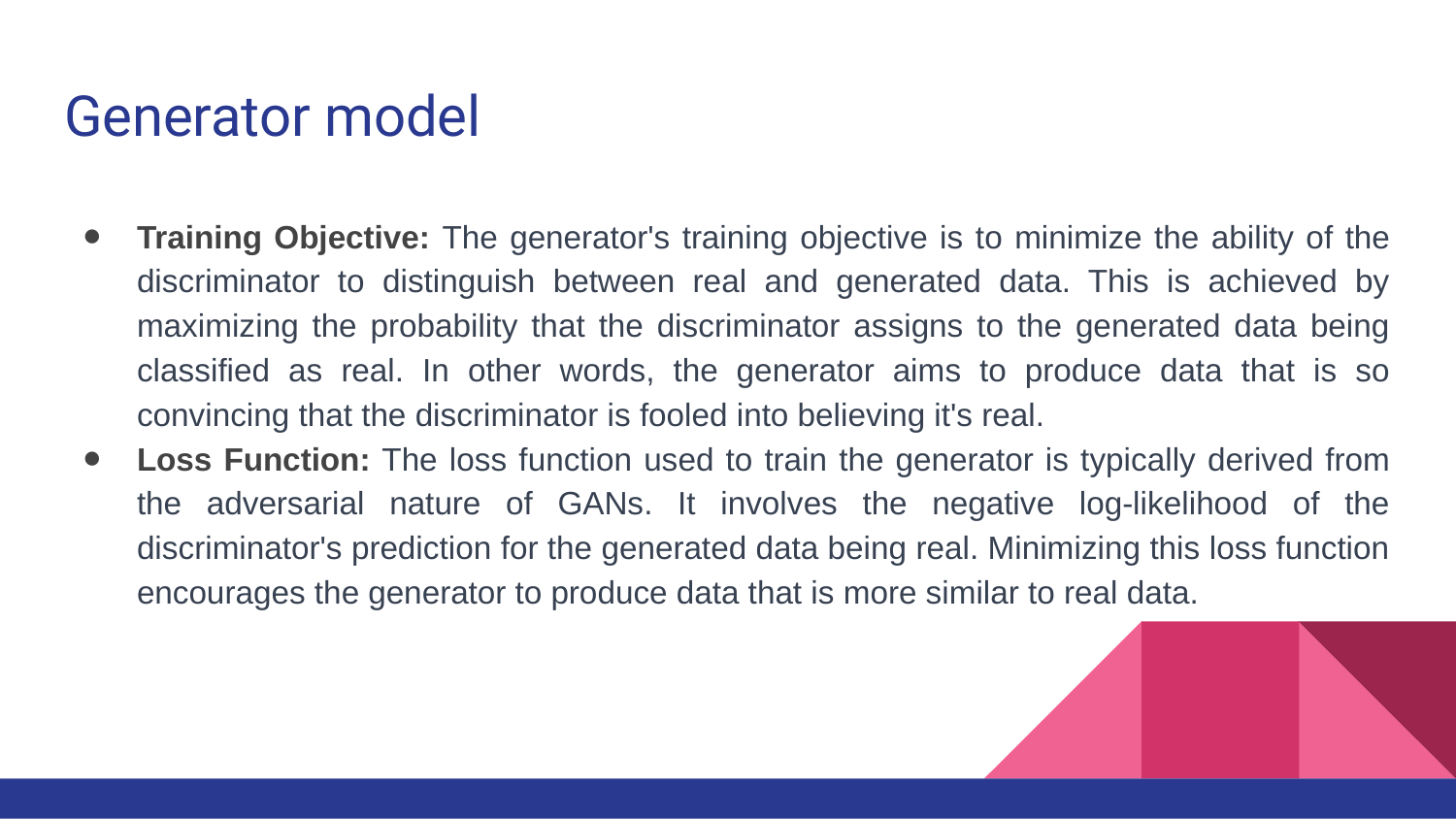

# Generator model
Training Objective: The generator's training objective is to minimize the ability of the discriminator to distinguish between real and generated data. This is achieved by maximizing the probability that the discriminator assigns to the generated data being classified as real. In other words, the generator aims to produce data that is so convincing that the discriminator is fooled into believing it's real.
Loss Function: The loss function used to train the generator is typically derived from the adversarial nature of GANs. It involves the negative log-likelihood of the discriminator's prediction for the generated data being real. Minimizing this loss function encourages the generator to produce data that is more similar to real data.